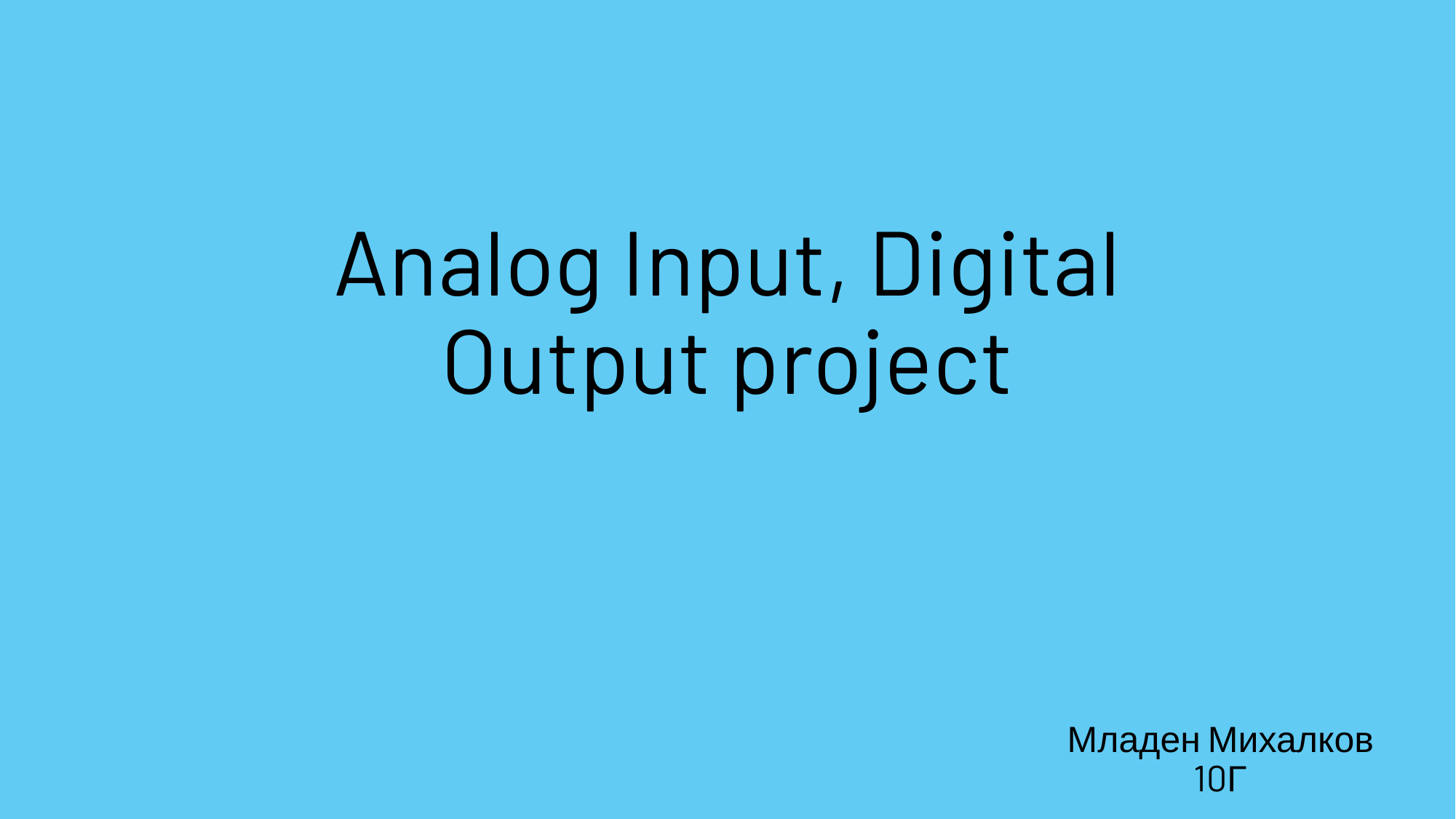

# Analog Input, Digital Output project
Младен Михалков 10Г